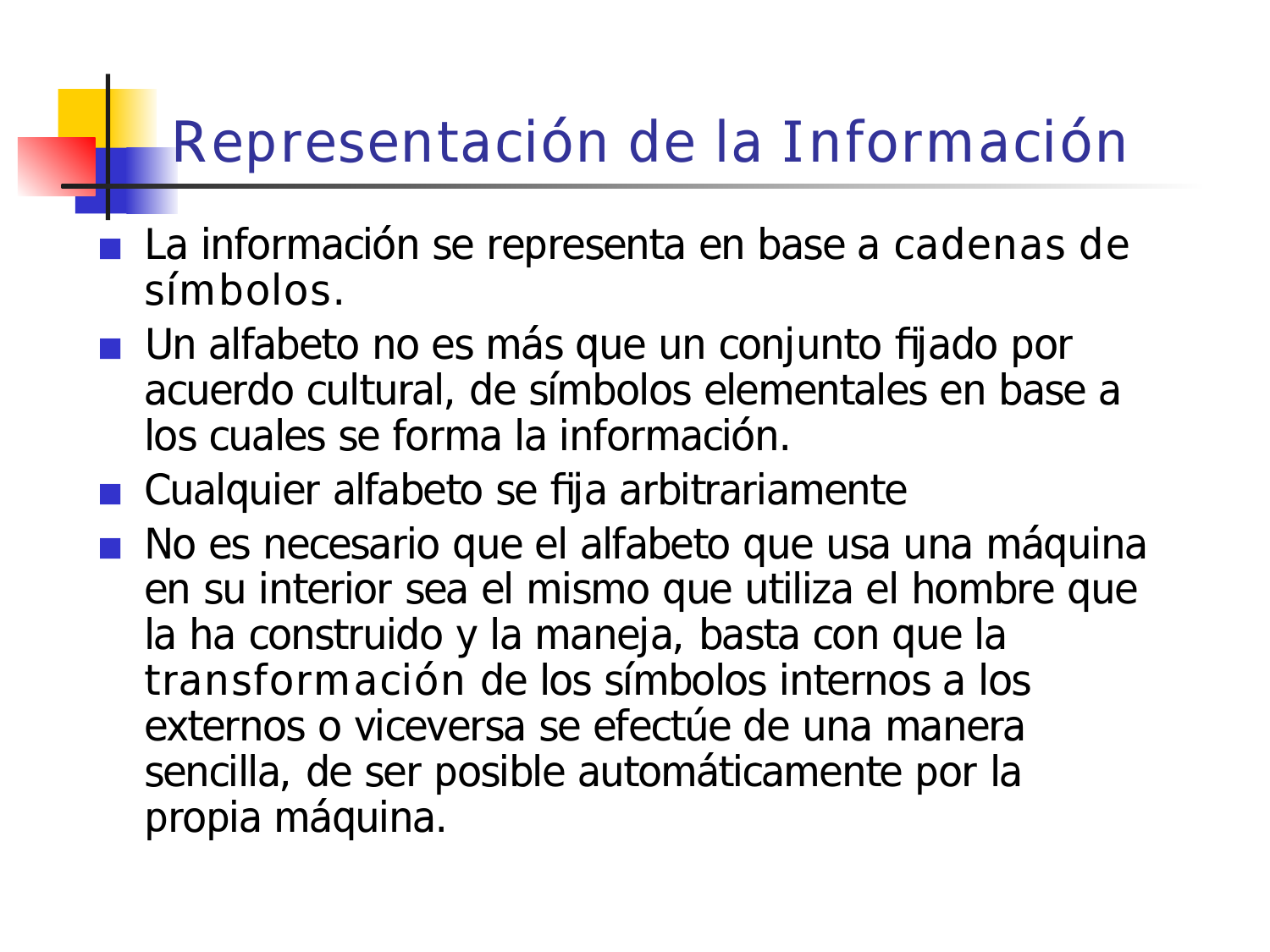

# Representación de la Información
La información se representa en base a cadenas de símbolos.
Un alfabeto no es más que un conjunto fijado por acuerdo cultural, de símbolos elementales en base a los cuales se forma la información.
Cualquier alfabeto se fija arbitrariamente
No es necesario que el alfabeto que usa una máquina en su interior sea el mismo que utiliza el hombre que la ha construido y la maneja, basta con que la transformación de los símbolos internos a los externos o viceversa se efectúe de una manera sencilla, de ser posible automáticamente por la propia máquina.